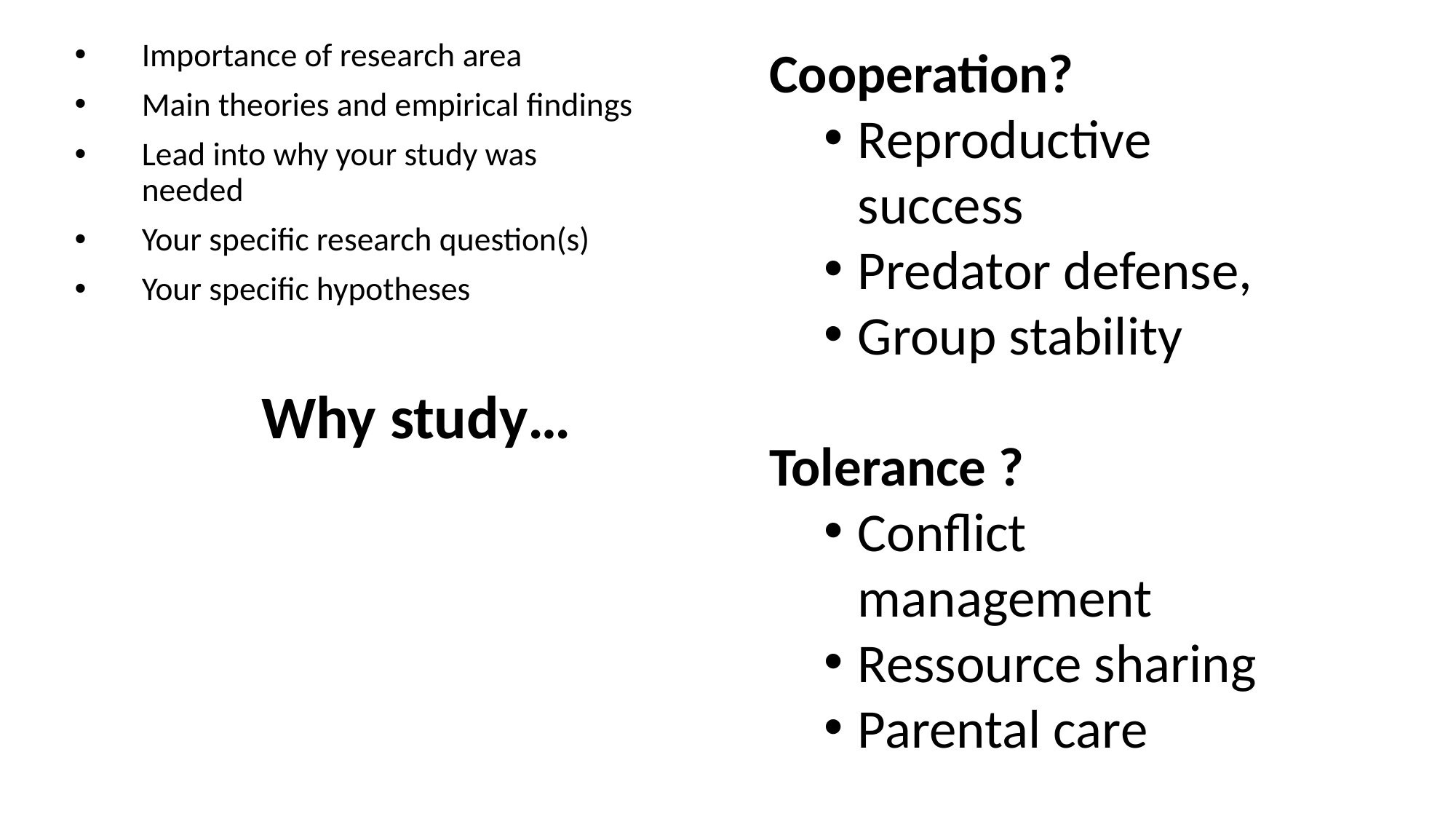

Importance of research area
Main theories and empirical findings
Lead into why your study was needed
Your specific research question(s)
Your specific hypotheses

Cooperation?
Reproductive success
Predator defense,
Group stability
Tolerance ?
Conflict management
Ressource sharing
Parental care

Why study…